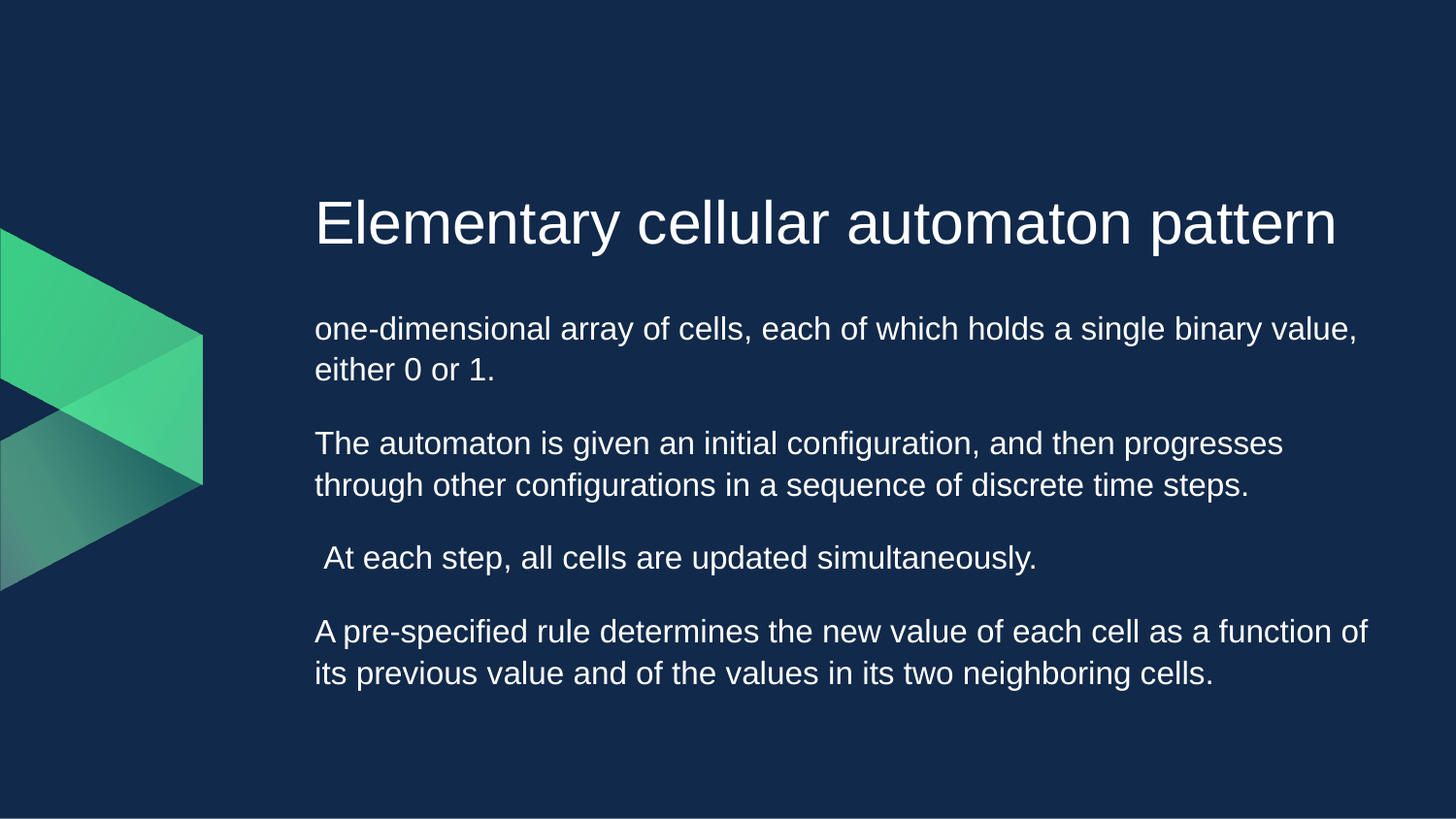

# Elementary cellular automaton pattern
one-dimensional array of cells, each of which holds a single binary value, either 0 or 1.
The automaton is given an initial configuration, and then progresses through other configurations in a sequence of discrete time steps.
 At each step, all cells are updated simultaneously.
A pre-specified rule determines the new value of each cell as a function of its previous value and of the values in its two neighboring cells.